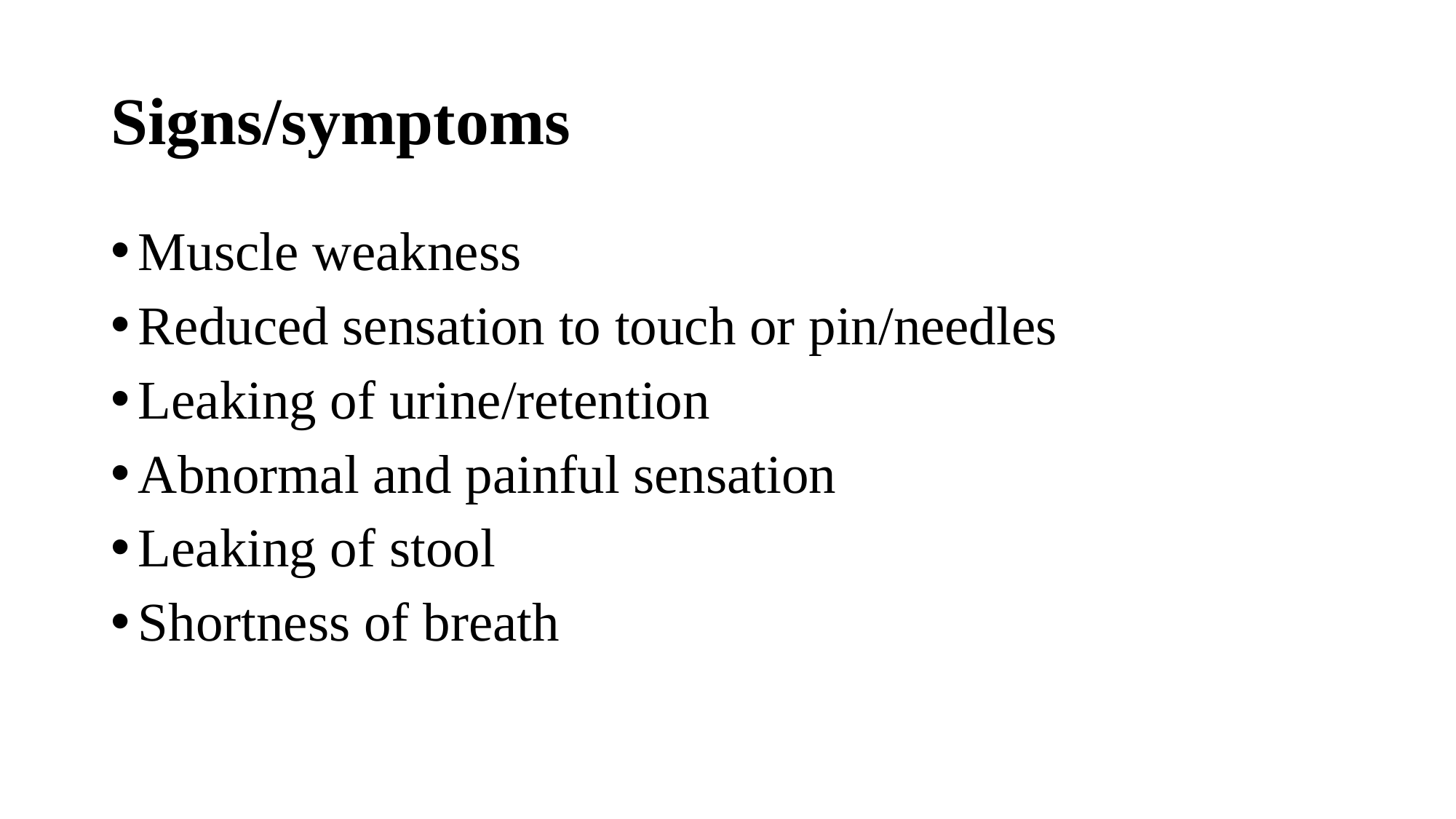

# Signs/symptoms
Muscle weakness
Reduced sensation to touch or pin/needles
Leaking of urine/retention
Abnormal and painful sensation
Leaking of stool
Shortness of breath